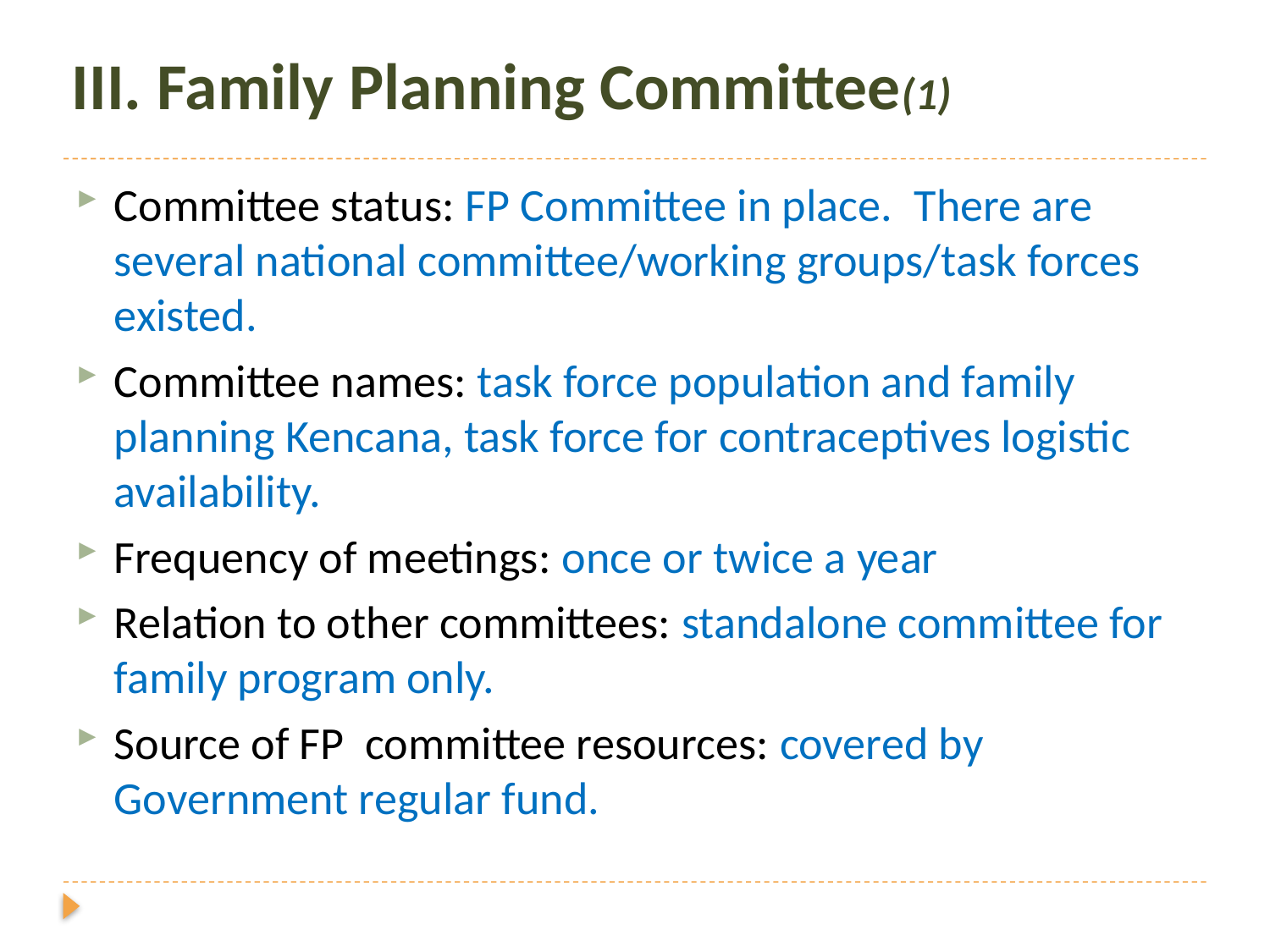

# III. Family Planning Committee(1)
Committee status: FP Committee in place.  There are several national committee/working groups/task forces existed.
Committee names: task force population and family planning Kencana, task force for contraceptives logistic availability.
Frequency of meetings: once or twice a year
Relation to other committees: standalone committee for family program only.
Source of FP  committee resources: covered by Government regular fund.